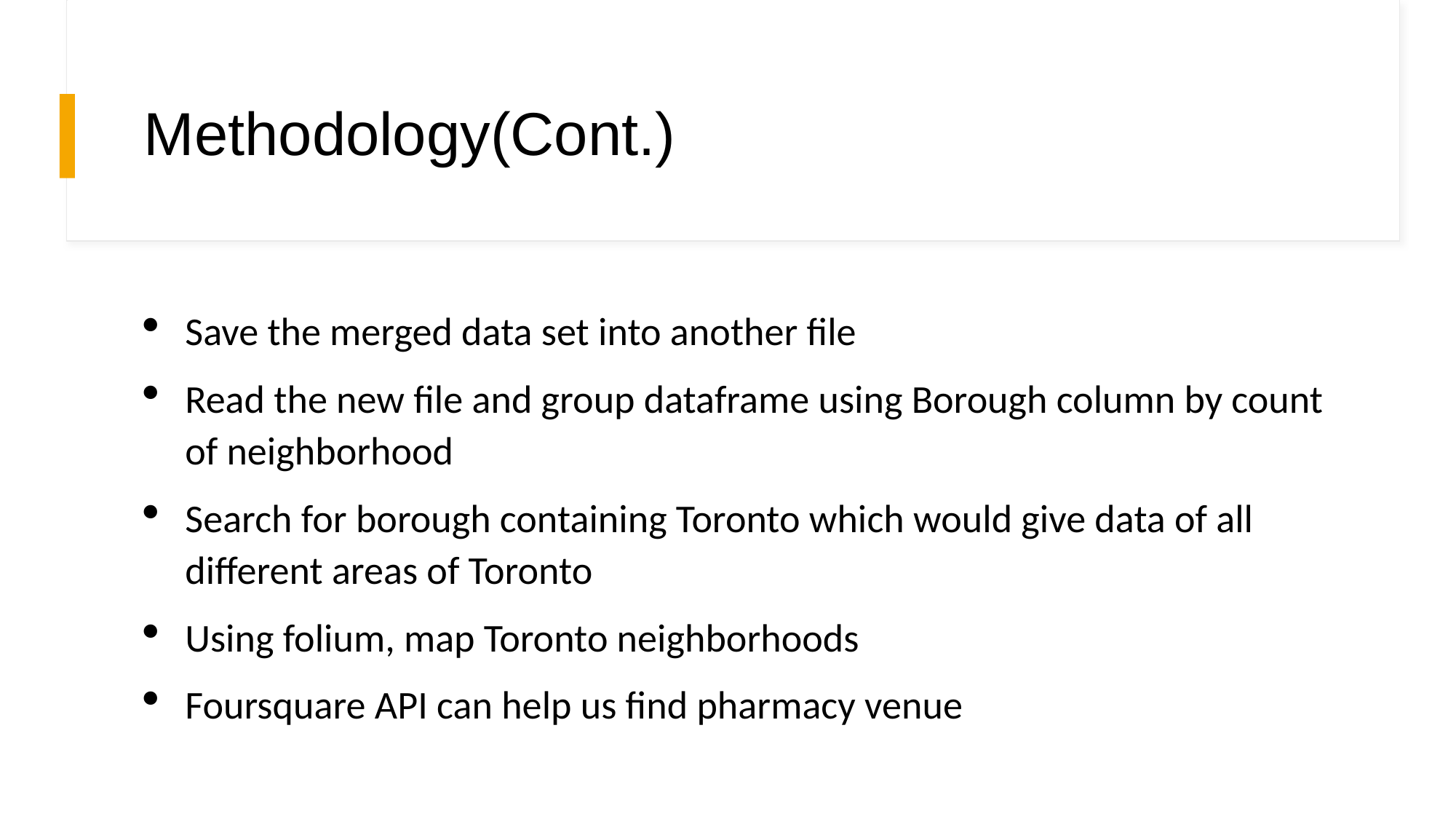

# Methodology(Cont.)
Save the merged data set into another file
Read the new file and group dataframe using Borough column by count of neighborhood
Search for borough containing Toronto which would give data of all different areas of Toronto
Using folium, map Toronto neighborhoods
Foursquare API can help us find pharmacy venue